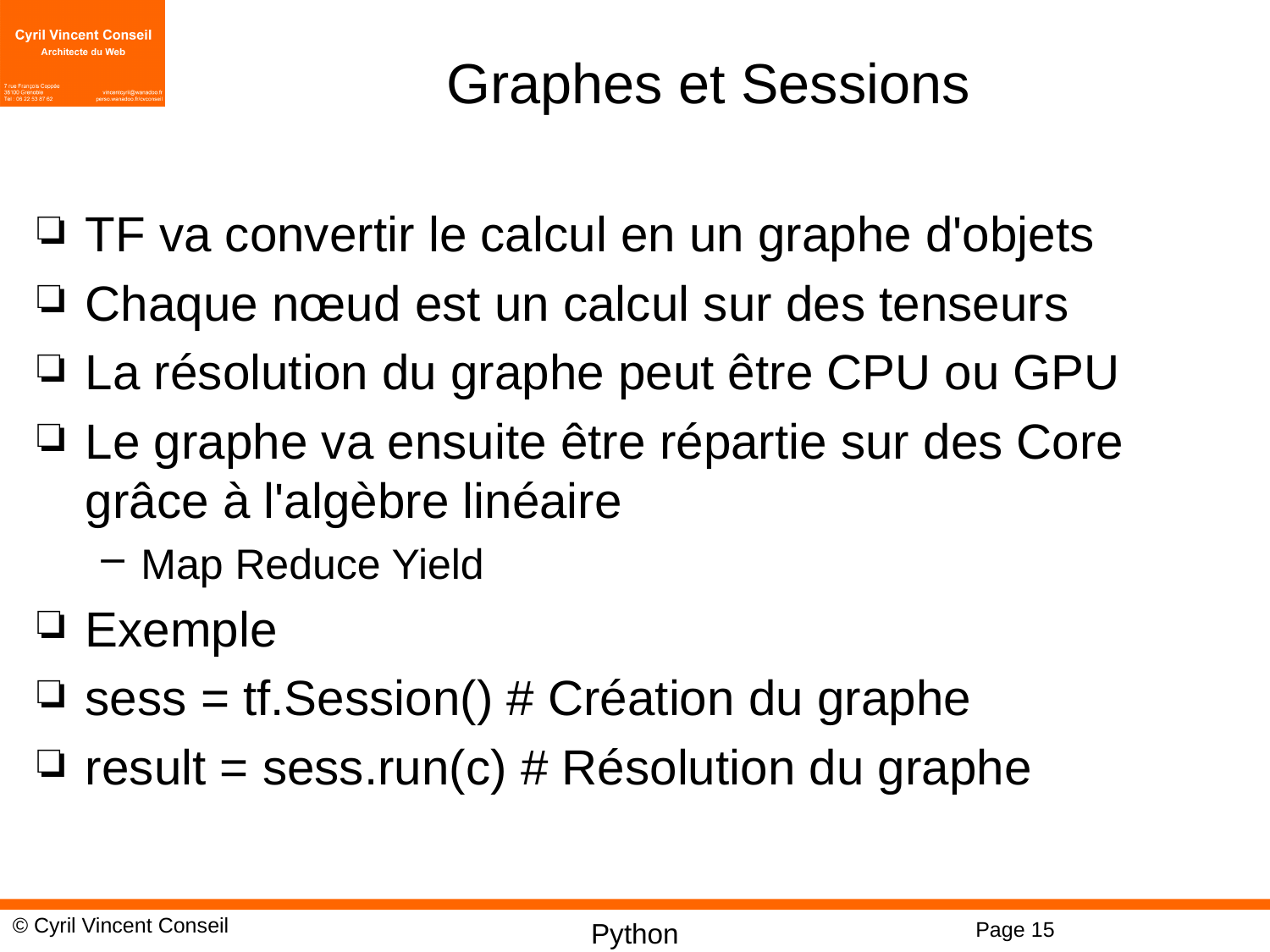

# Graphes et Sessions
TF va convertir le calcul en un graphe d'objets
Chaque nœud est un calcul sur des tenseurs
La résolution du graphe peut être CPU ou GPU
Le graphe va ensuite être répartie sur des Core grâce à l'algèbre linéaire
Map Reduce Yield
Exemple
sess = tf.Session() # Création du graphe
result = sess.run(c) # Résolution du graphe